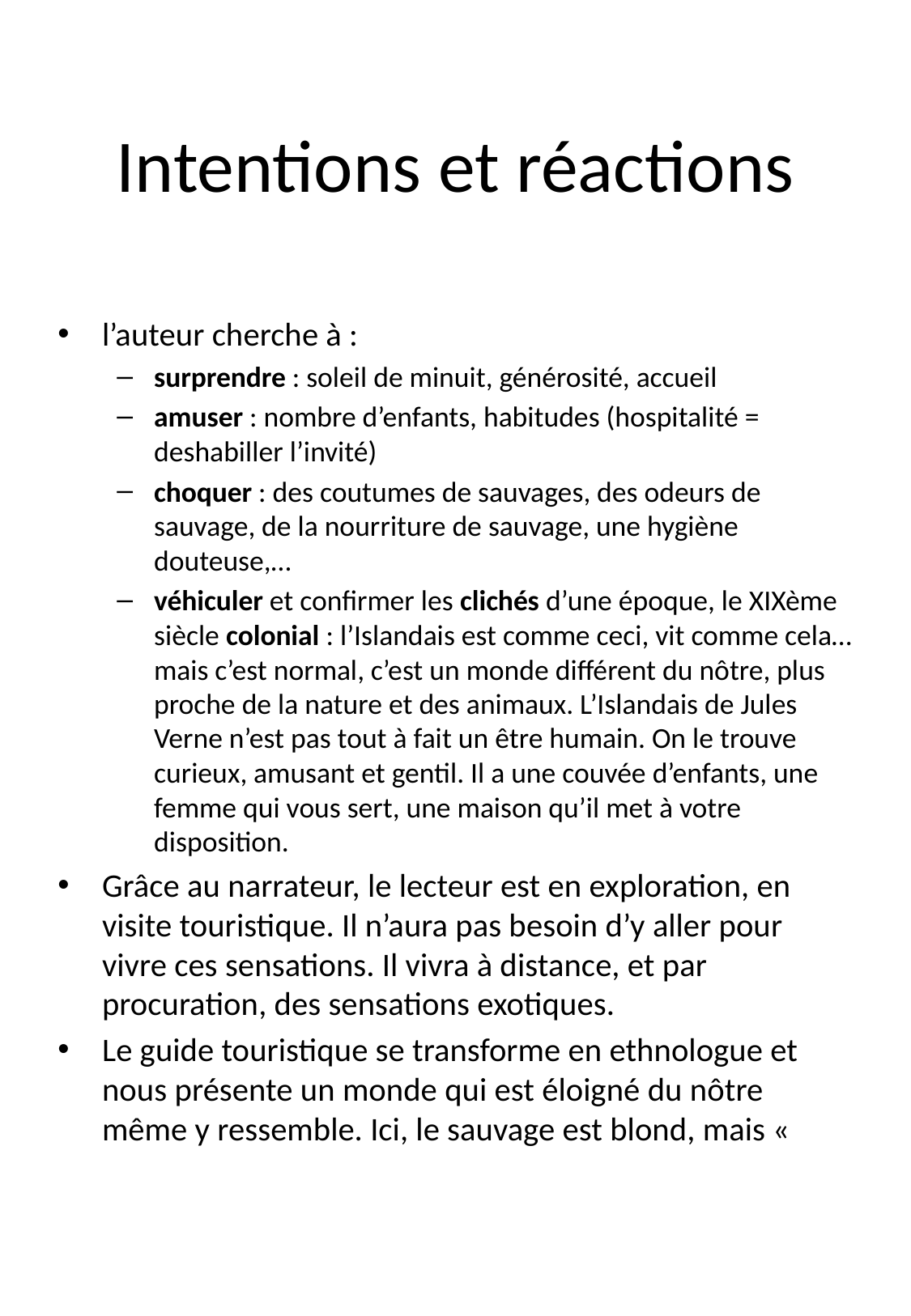

# Intentions et réactions
l’auteur cherche à :
surprendre : soleil de minuit, générosité, accueil
amuser : nombre d’enfants, habitudes (hospitalité = deshabiller l’invité)
choquer : des coutumes de sauvages, des odeurs de sauvage, de la nourriture de sauvage, une hygiène douteuse,…
véhiculer et confirmer les clichés d’une époque, le XIXème siècle colonial : l’Islandais est comme ceci, vit comme cela… mais c’est normal, c’est un monde différent du nôtre, plus proche de la nature et des animaux. L’Islandais de Jules Verne n’est pas tout à fait un être humain. On le trouve curieux, amusant et gentil. Il a une couvée d’enfants, une femme qui vous sert, une maison qu’il met à votre disposition.
Grâce au narrateur, le lecteur est en exploration, en visite touristique. Il n’aura pas besoin d’y aller pour vivre ces sensations. Il vivra à distance, et par procuration, des sensations exotiques.
Le guide touristique se transforme en ethnologue et nous présente un monde qui est éloigné du nôtre même y ressemble. Ici, le sauvage est blond, mais «